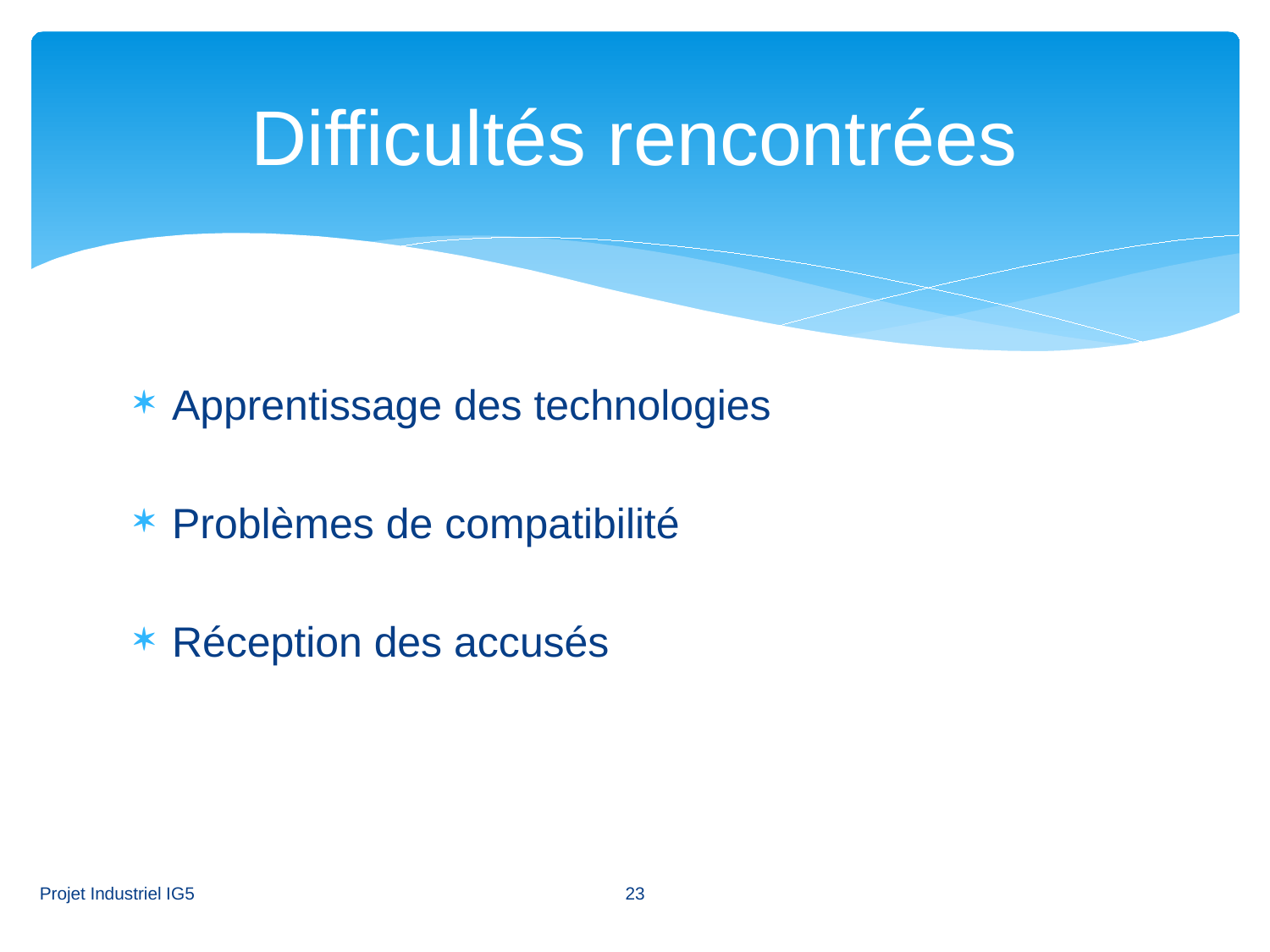

# Difficultés rencontrées
Apprentissage des technologies

Problèmes de compatibilité

Réception des accusés
23
Projet Industriel IG5